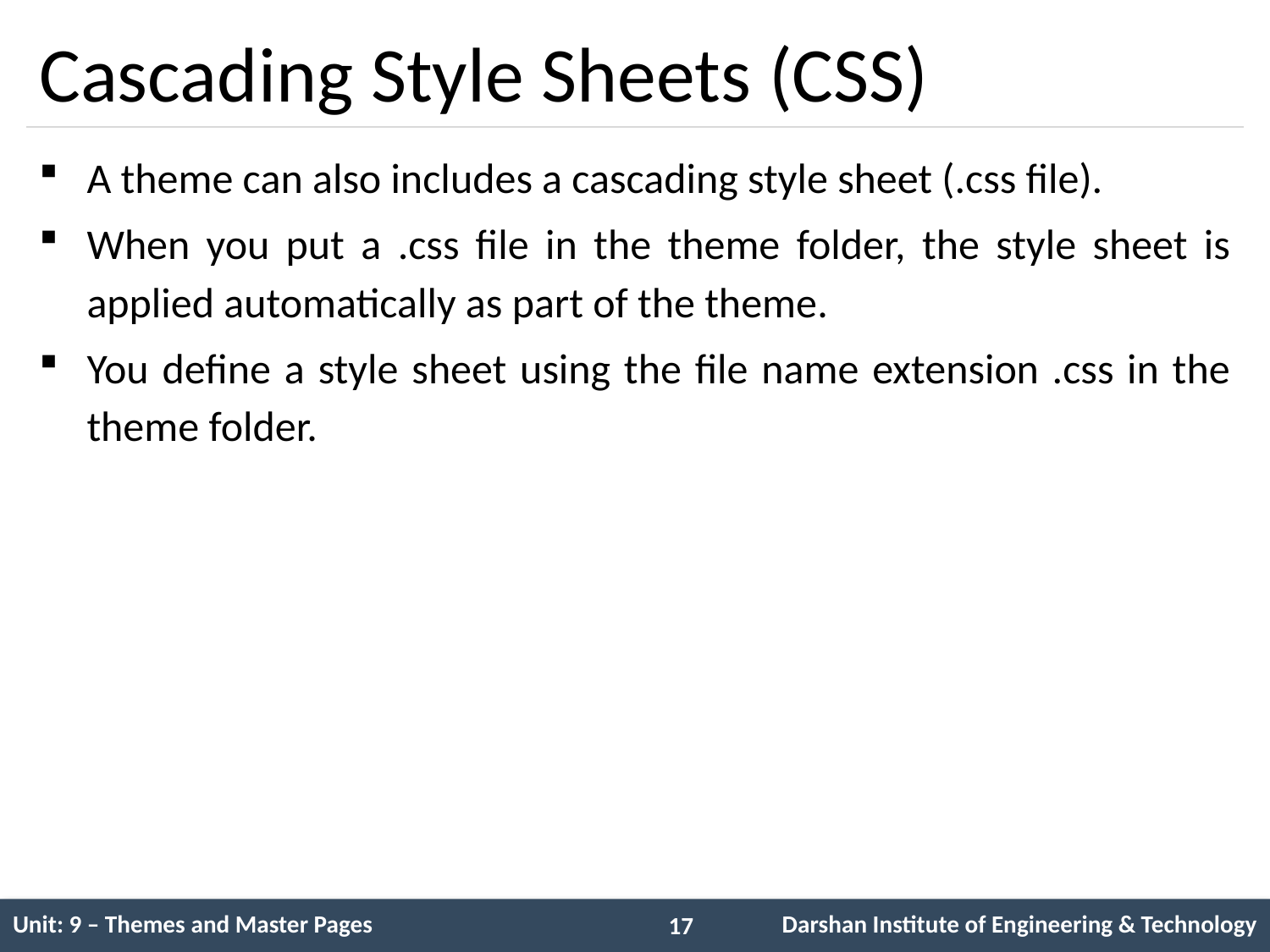

# Cascading Style Sheets (CSS)
A theme can also includes a cascading style sheet (.css file).
When you put a .css file in the theme folder, the style sheet is applied automatically as part of the theme.
You define a style sheet using the file name extension .css in the theme folder.